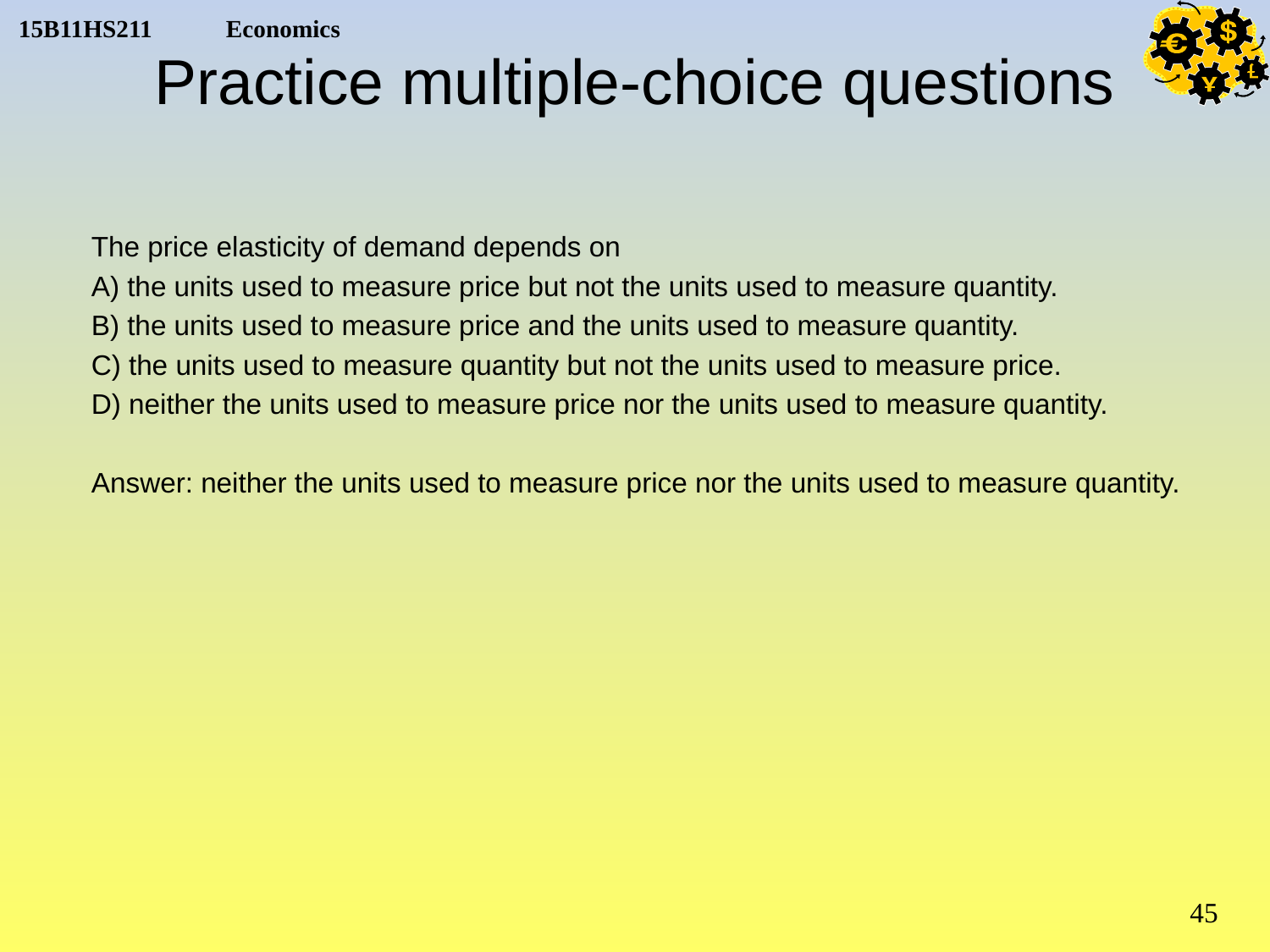

# Practice multiple-choice questions
The price elasticity of demand depends on
A) the units used to measure price but not the units used to measure quantity.
B) the units used to measure price and the units used to measure quantity.
C) the units used to measure quantity but not the units used to measure price.
D) neither the units used to measure price nor the units used to measure quantity.

Answer: neither the units used to measure price nor the units used to measure quantity.

45